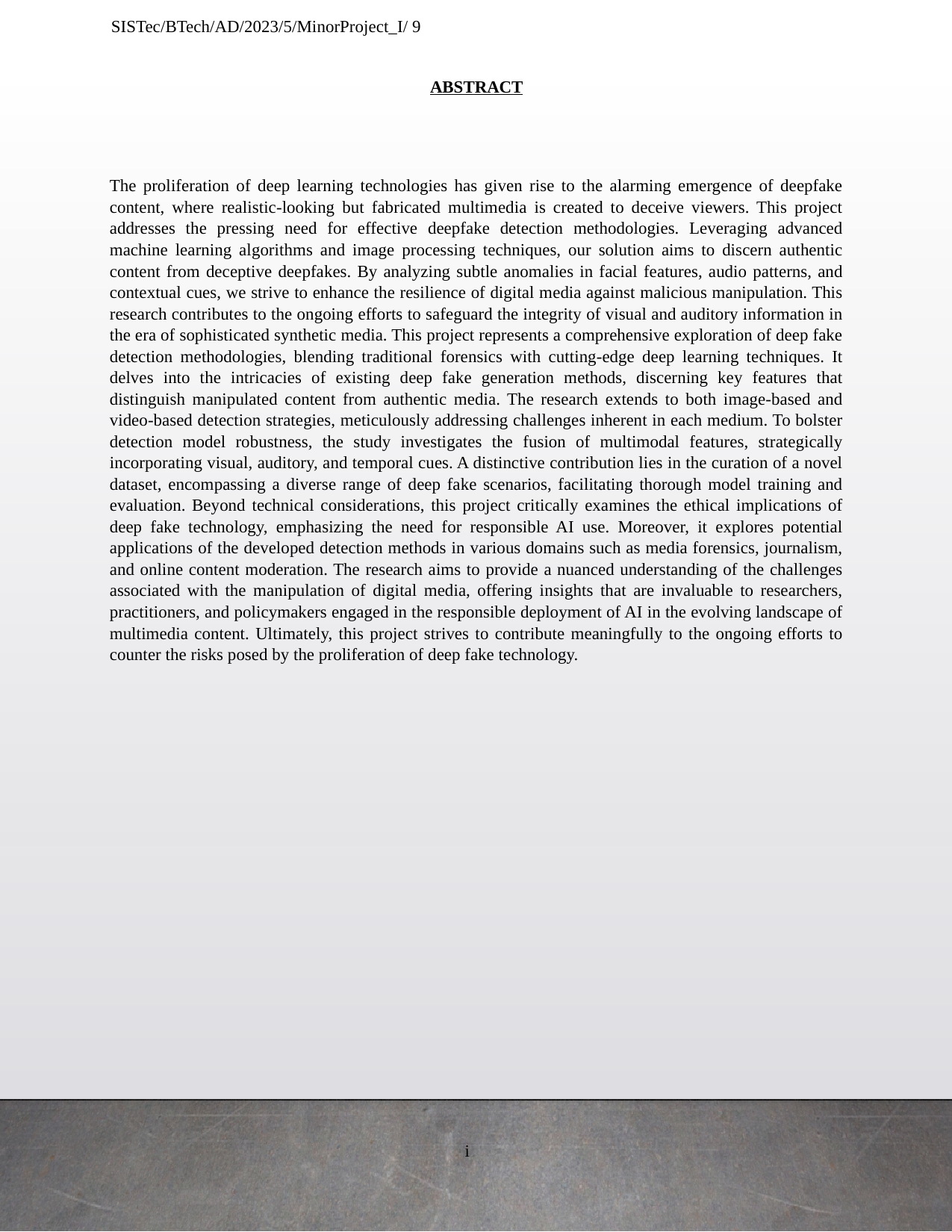

SISTec/BTech/AD/2023/5/MinorProject_I/ 9
ABSTRACT
The proliferation of deep learning technologies has given rise to the alarming emergence of deepfake content, where realistic-looking but fabricated multimedia is created to deceive viewers. This project addresses the pressing need for effective deepfake detection methodologies. Leveraging advanced machine learning algorithms and image processing techniques, our solution aims to discern authentic content from deceptive deepfakes. By analyzing subtle anomalies in facial features, audio patterns, and contextual cues, we strive to enhance the resilience of digital media against malicious manipulation. This research contributes to the ongoing efforts to safeguard the integrity of visual and auditory information in the era of sophisticated synthetic media. This project represents a comprehensive exploration of deep fake detection methodologies, blending traditional forensics with cutting-edge deep learning techniques. It delves into the intricacies of existing deep fake generation methods, discerning key features that distinguish manipulated content from authentic media. The research extends to both image-based and video-based detection strategies, meticulously addressing challenges inherent in each medium. To bolster detection model robustness, the study investigates the fusion of multimodal features, strategically incorporating visual, auditory, and temporal cues. A distinctive contribution lies in the curation of a novel dataset, encompassing a diverse range of deep fake scenarios, facilitating thorough model training and evaluation. Beyond technical considerations, this project critically examines the ethical implications of deep fake technology, emphasizing the need for responsible AI use. Moreover, it explores potential applications of the developed detection methods in various domains such as media forensics, journalism, and online content moderation. The research aims to provide a nuanced understanding of the challenges associated with the manipulation of digital media, offering insights that are invaluable to researchers, practitioners, and policymakers engaged in the responsible deployment of AI in the evolving landscape of multimedia content. Ultimately, this project strives to contribute meaningfully to the ongoing efforts to counter the risks posed by the proliferation of deep fake technology.
i